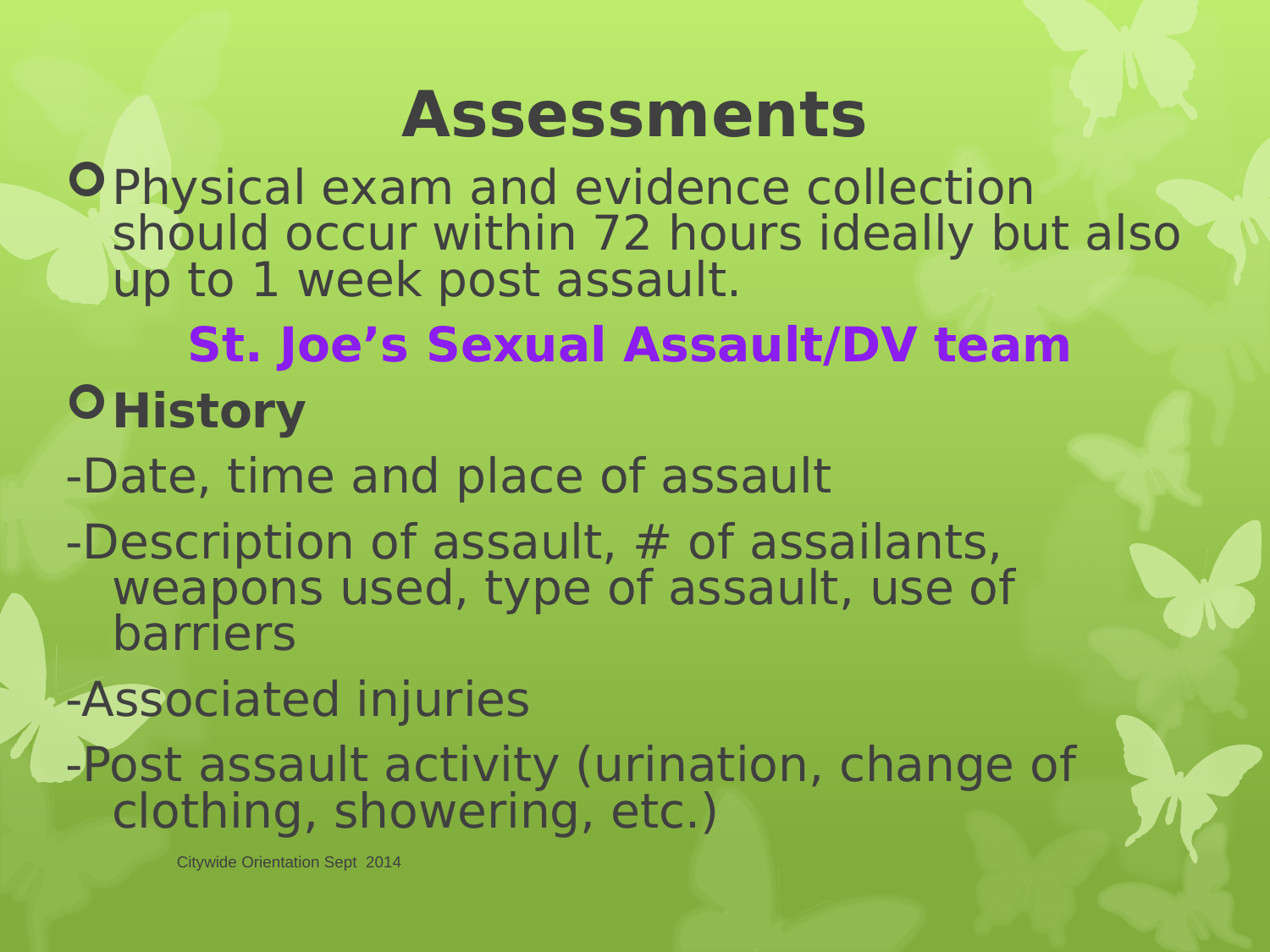

# Assessments
Physical exam and evidence collection should occur within 72 hours ideally but also up to 1 week post assault.
St. Joe’s Sexual Assault/DV team
History
-Date, time and place of assault
-Description of assault, # of assailants, weapons used, type of assault, use of barriers
-Associated injuries
-Post assault activity (urination, change of clothing, showering, etc.)
Citywide Orientation Sept  2014